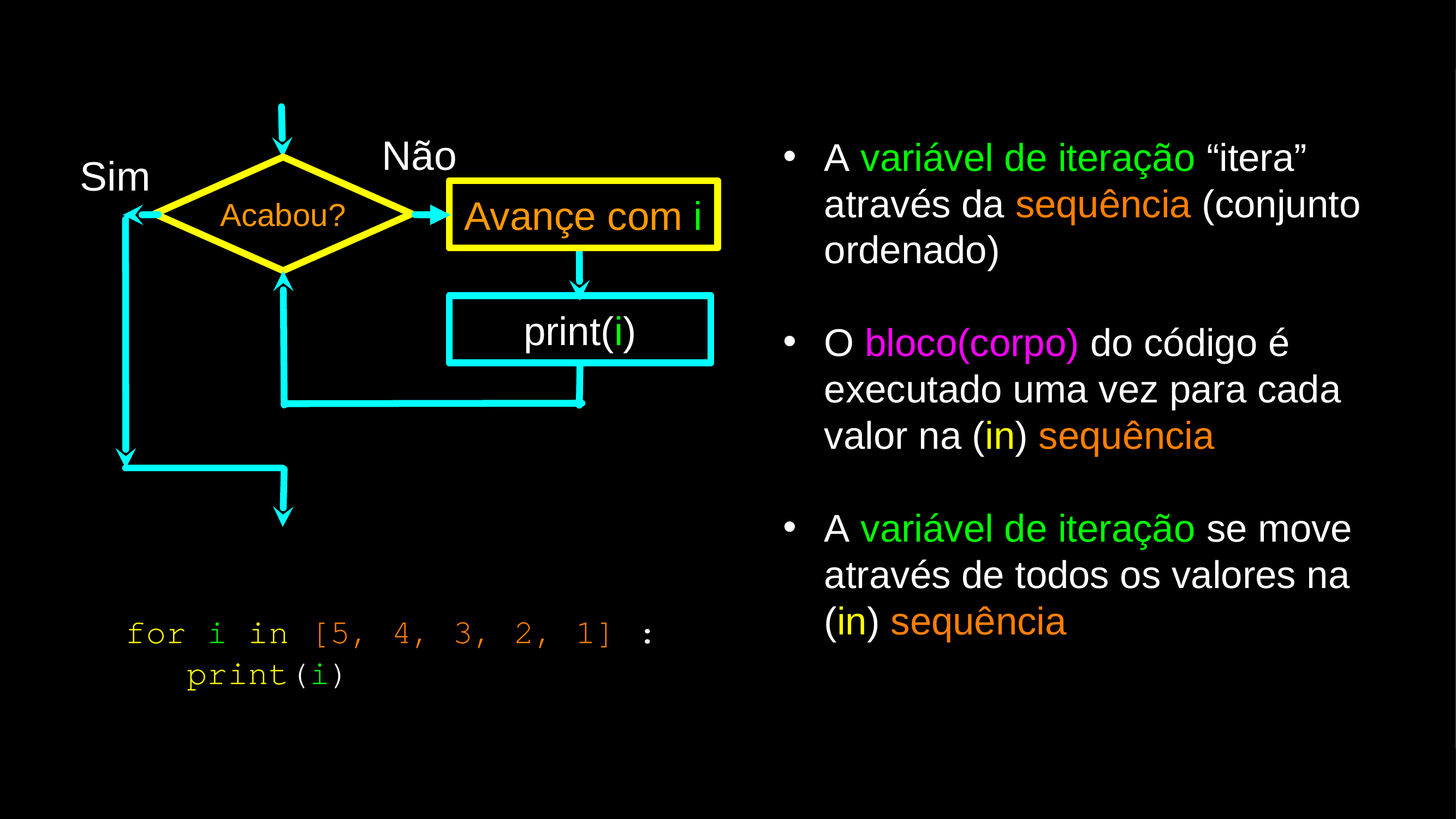

Não
A variável de iteração “itera” através da sequência (conjunto ordenado)

O bloco(corpo) do código é executado uma vez para cada valor na (in) sequência

A variável de iteração se move através de todos os valores na (in) sequência
Sim
Acabou?
Avançe com i
print(i)
for i in [5, 4, 3, 2, 1] :
   print(i)